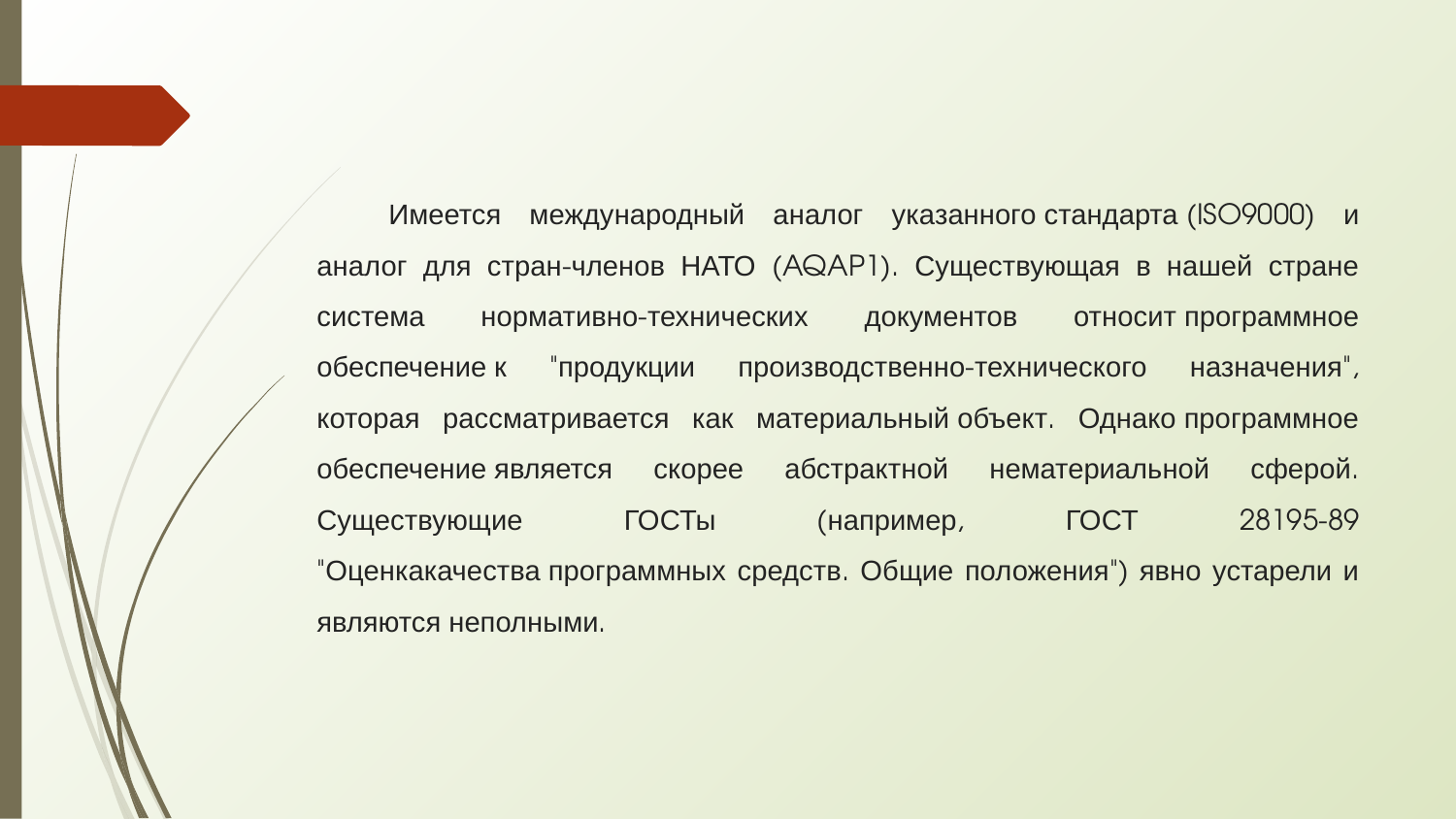

Имеется международный аналог указанного стандарта (ISO9000) и аналог для стран-членов НАТО (AQAP1). Существующая в нашей стране система нормативно-технических документов относит программное обеспечение к "продукции производственно-технического назначения", которая рассматривается как материальный объект. Однако программное обеспечение является скорее абстрактной нематериальной сферой. Существующие ГОСТы (например, ГОСТ 28195-89 "Оценкакачества программных средств. Общие положения") явно устарели и являются неполными.